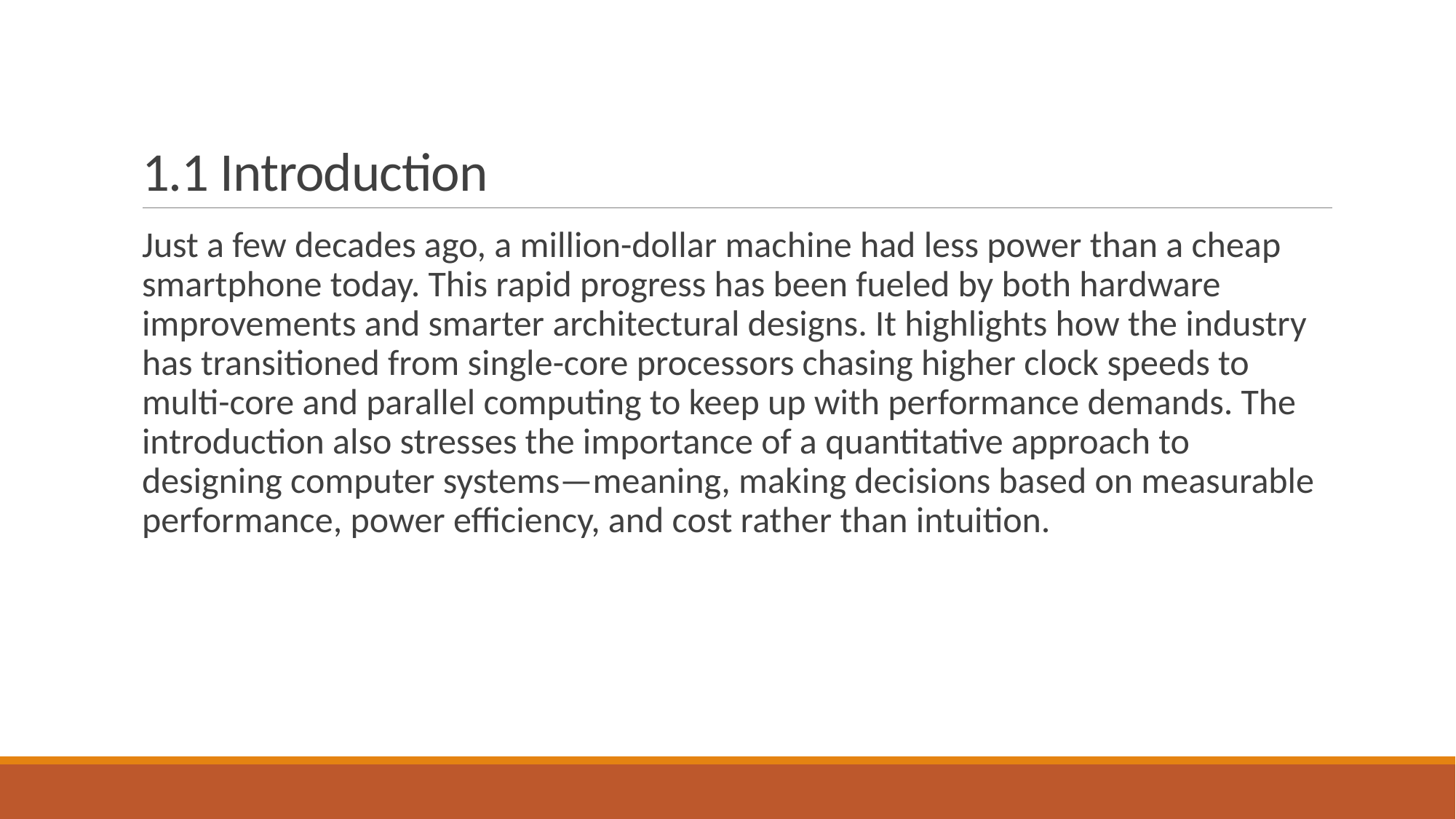

# 1.1 Introduction
Just a few decades ago, a million-dollar machine had less power than a cheap smartphone today. This rapid progress has been fueled by both hardware improvements and smarter architectural designs. It highlights how the industry has transitioned from single-core processors chasing higher clock speeds to multi-core and parallel computing to keep up with performance demands. The introduction also stresses the importance of a quantitative approach to designing computer systems—meaning, making decisions based on measurable performance, power efficiency, and cost rather than intuition.